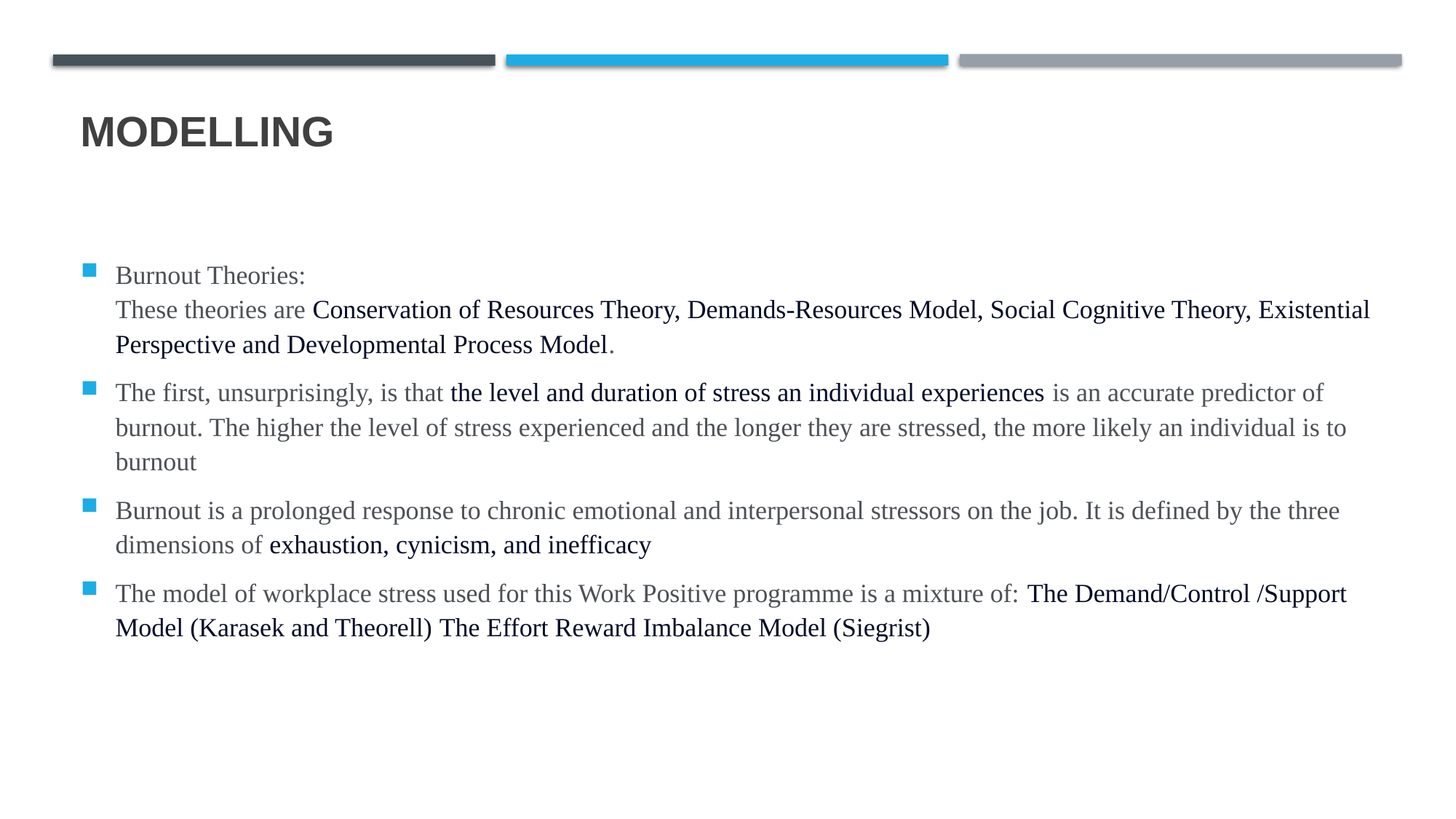

# MODELLING
Burnout Theories:
These theories are Conservation of Resources Theory, Demands-Resources Model, Social Cognitive Theory, Existential Perspective and Developmental Process Model.
The first, unsurprisingly, is that the level and duration of stress an individual experiences is an accurate predictor of burnout. The higher the level of stress experienced and the longer they are stressed, the more likely an individual is to burnout
Burnout is a prolonged response to chronic emotional and interpersonal stressors on the job. It is defined by the three dimensions of exhaustion, cynicism, and inefficacy
The model of workplace stress used for this Work Positive programme is a mixture of: The Demand/Control /Support Model (Karasek and Theorell) The Effort Reward Imbalance Model (Siegrist)